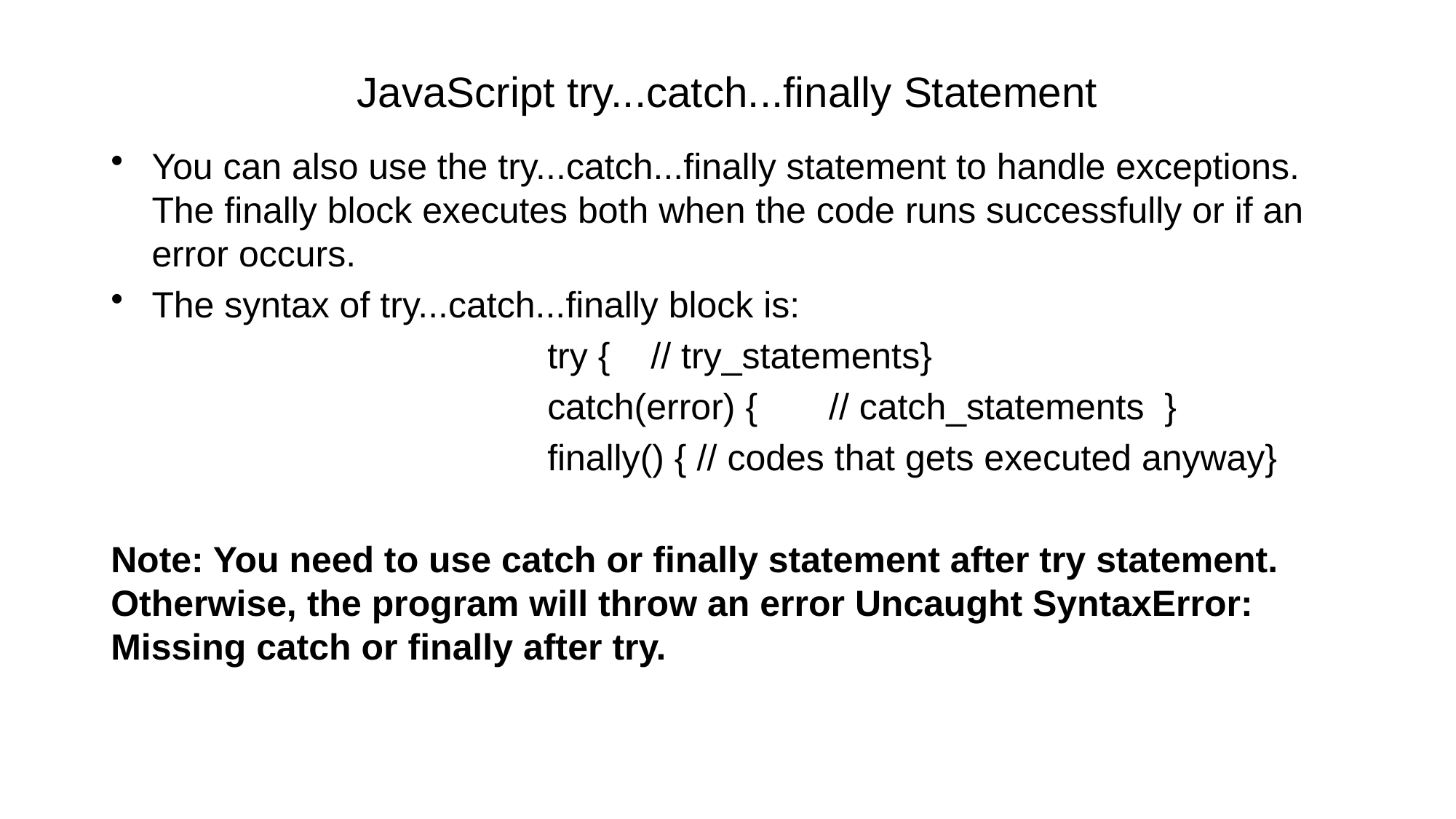

# JavaScript try...catch...finally Statement
You can also use the try...catch...finally statement to handle exceptions. The finally block executes both when the code runs successfully or if an error occurs.
The syntax of try...catch...finally block is:
				try {    // try_statements}
				catch(error) {       // catch_statements  }
				finally() { // codes that gets executed anyway}

Note: You need to use catch or finally statement after try statement. Otherwise, the program will throw an error Uncaught SyntaxError: Missing catch or finally after try.